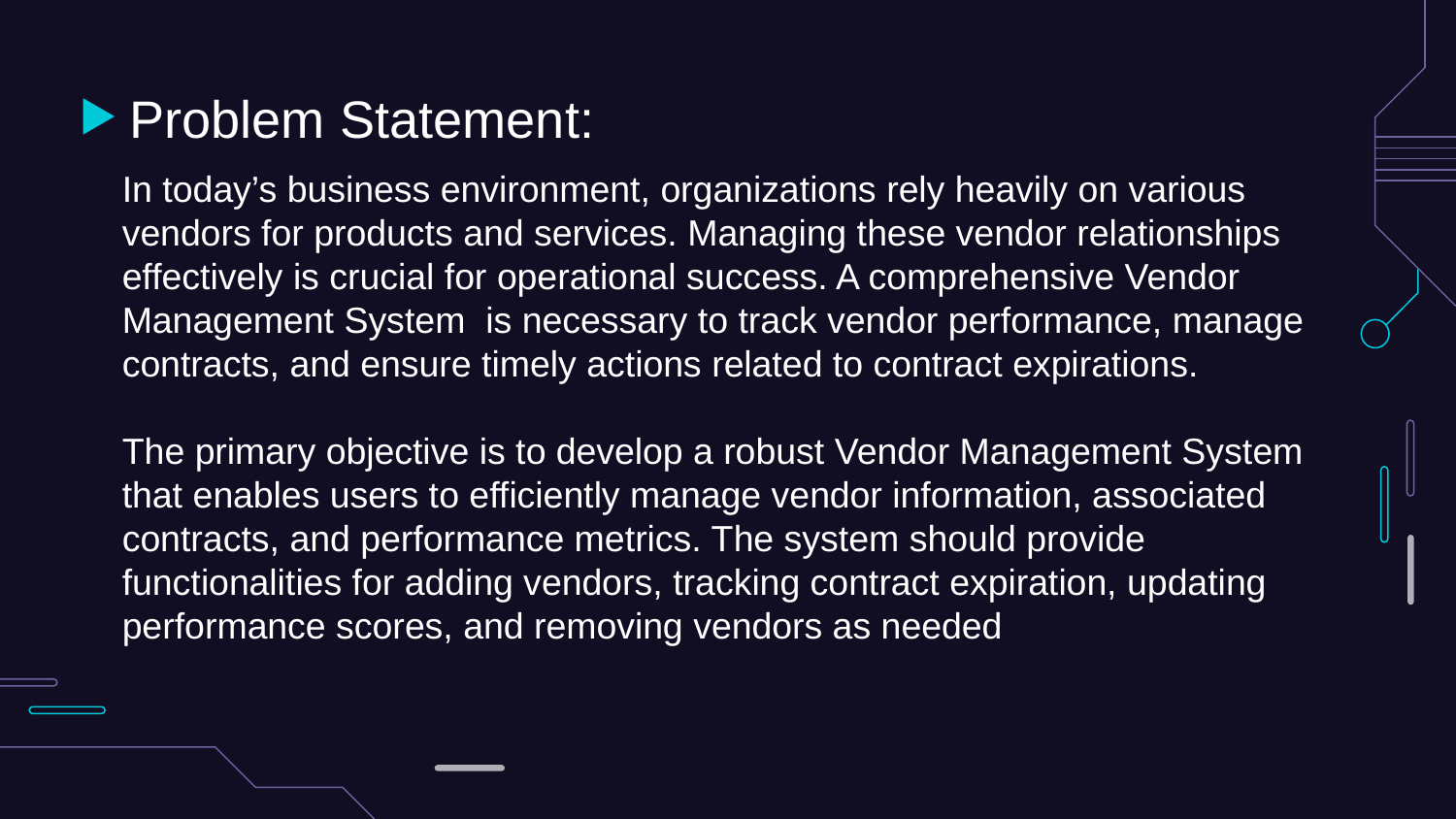

# Problem Statement:
In today’s business environment, organizations rely heavily on various vendors for products and services. Managing these vendor relationships effectively is crucial for operational success. A comprehensive Vendor Management System  is necessary to track vendor performance, manage contracts, and ensure timely actions related to contract expirations.

The primary objective is to develop a robust Vendor Management System that enables users to efficiently manage vendor information, associated contracts, and performance metrics. The system should provide functionalities for adding vendors, tracking contract expiration, updating performance scores, and removing vendors as needed